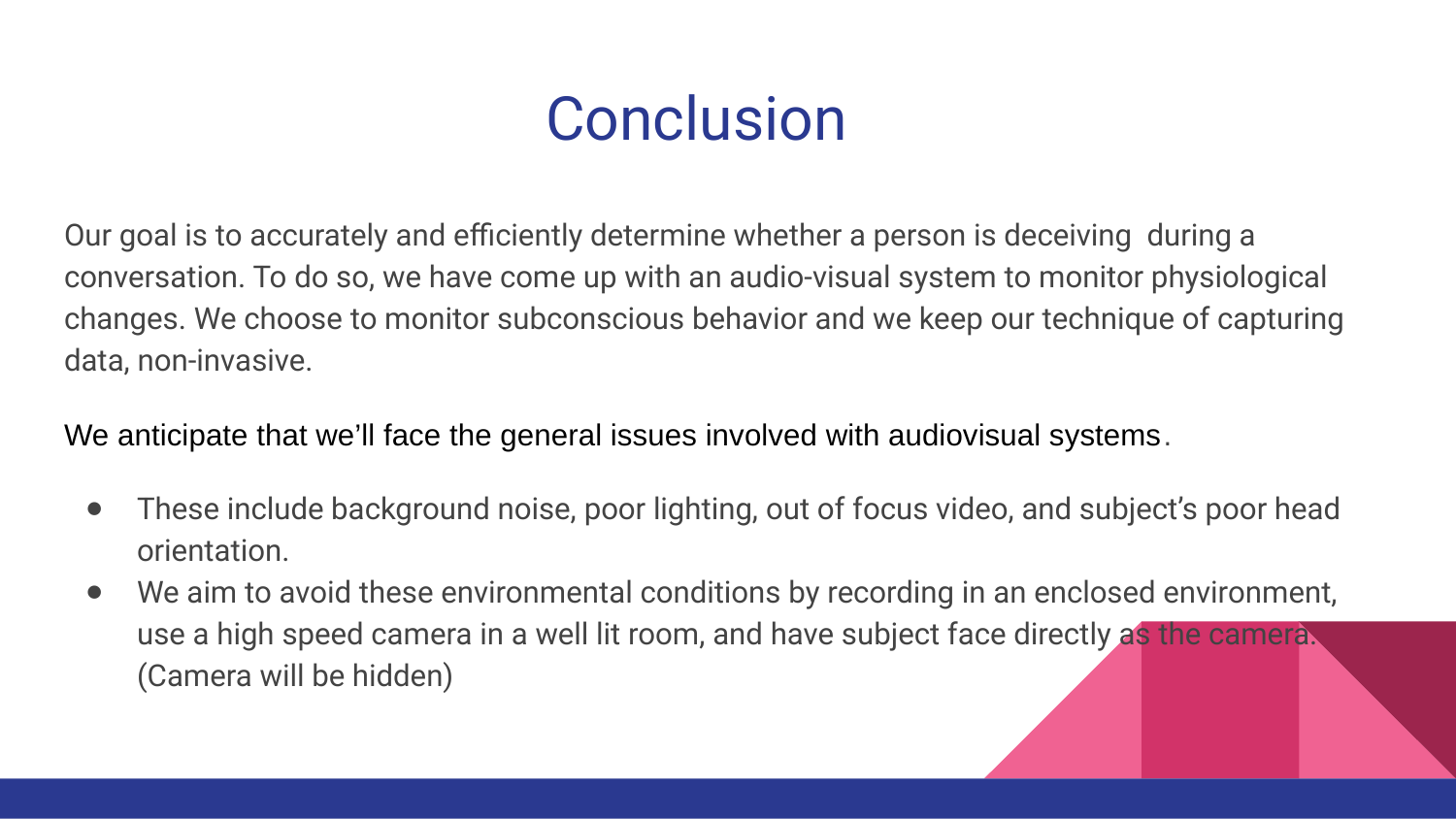

# Conclusion
Our goal is to accurately and efficiently determine whether a person is deceiving  during a conversation. To do so, we have come up with an audio-visual system to monitor physiological changes. We choose to monitor subconscious behavior and we keep our technique of capturing data, non-invasive.
We anticipate that we’ll face the general issues involved with audiovisual systems.
These include background noise, poor lighting, out of focus video, and subject’s poor head orientation.
We aim to avoid these environmental conditions by recording in an enclosed environment,  use a high speed camera in a well lit room, and have subject face directly as the camera. (Camera will be hidden)